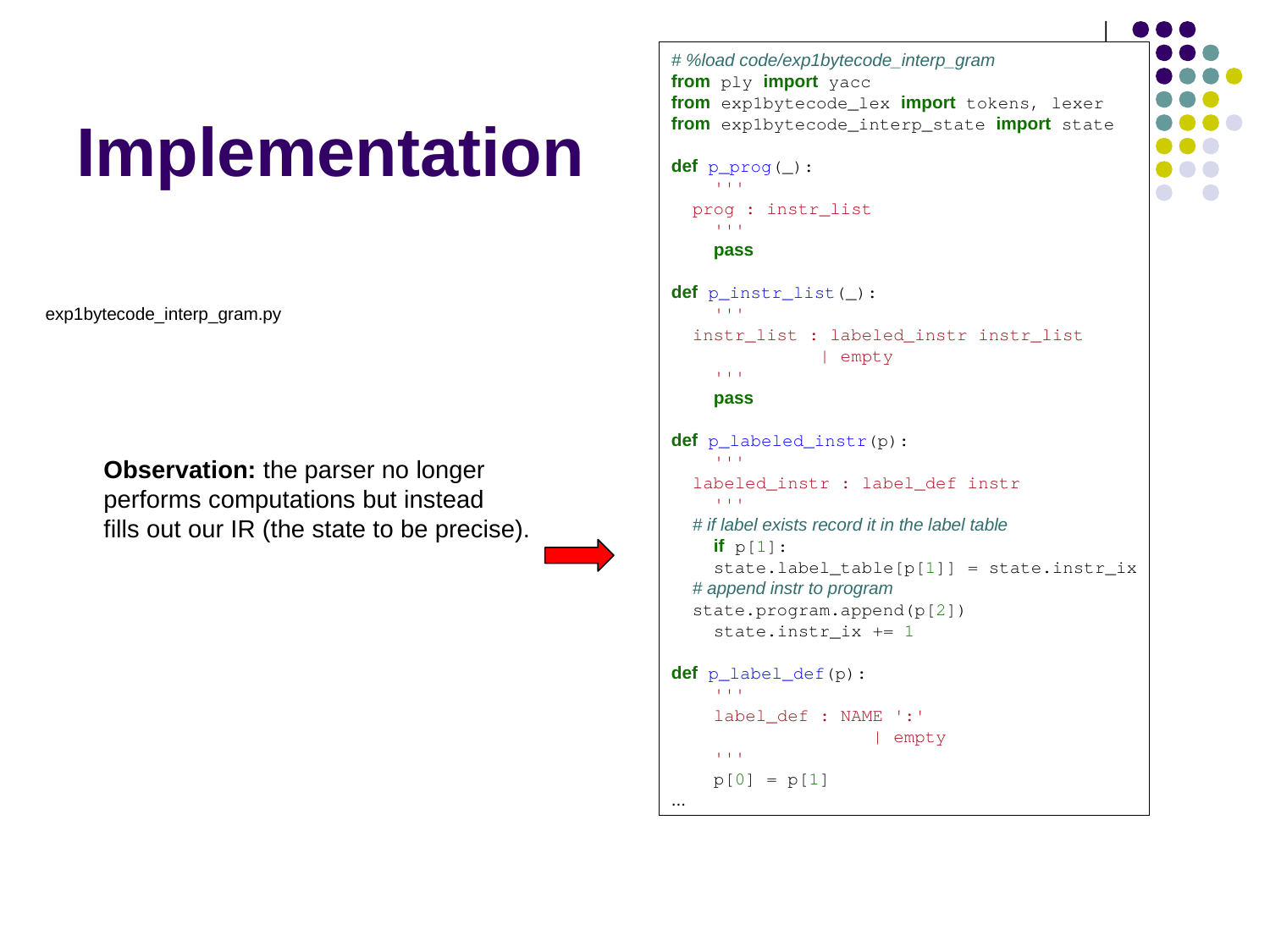

# Implementation
# %load code/exp1bytecode_interp_gram
from ply import yacc
from exp1bytecode_lex import tokens, lexer
from exp1bytecode_interp_state import state

def p_prog(_):
    '''
  prog : instr_list
    '''
    pass

def p_instr_list(_):
    '''
  instr_list : labeled_instr instr_list
              | empty
    '''
    pass

def p_labeled_instr(p):
    '''
  labeled_instr : label_def instr
    '''
  # if label exists record it in the label table
    if p[1]:
    state.label_table[p[1]] = state.instr_ix
  # append instr to program
  state.program.append(p[2])
    state.instr_ix += 1

def p_label_def(p):
    '''
    label_def : NAME ':'
                   | empty
    '''
    p[0] = p[1]
...
exp1bytecode_interp_gram.py
Observation: the parser no longer
performs computations but instead
fills out our IR (the state to be precise).